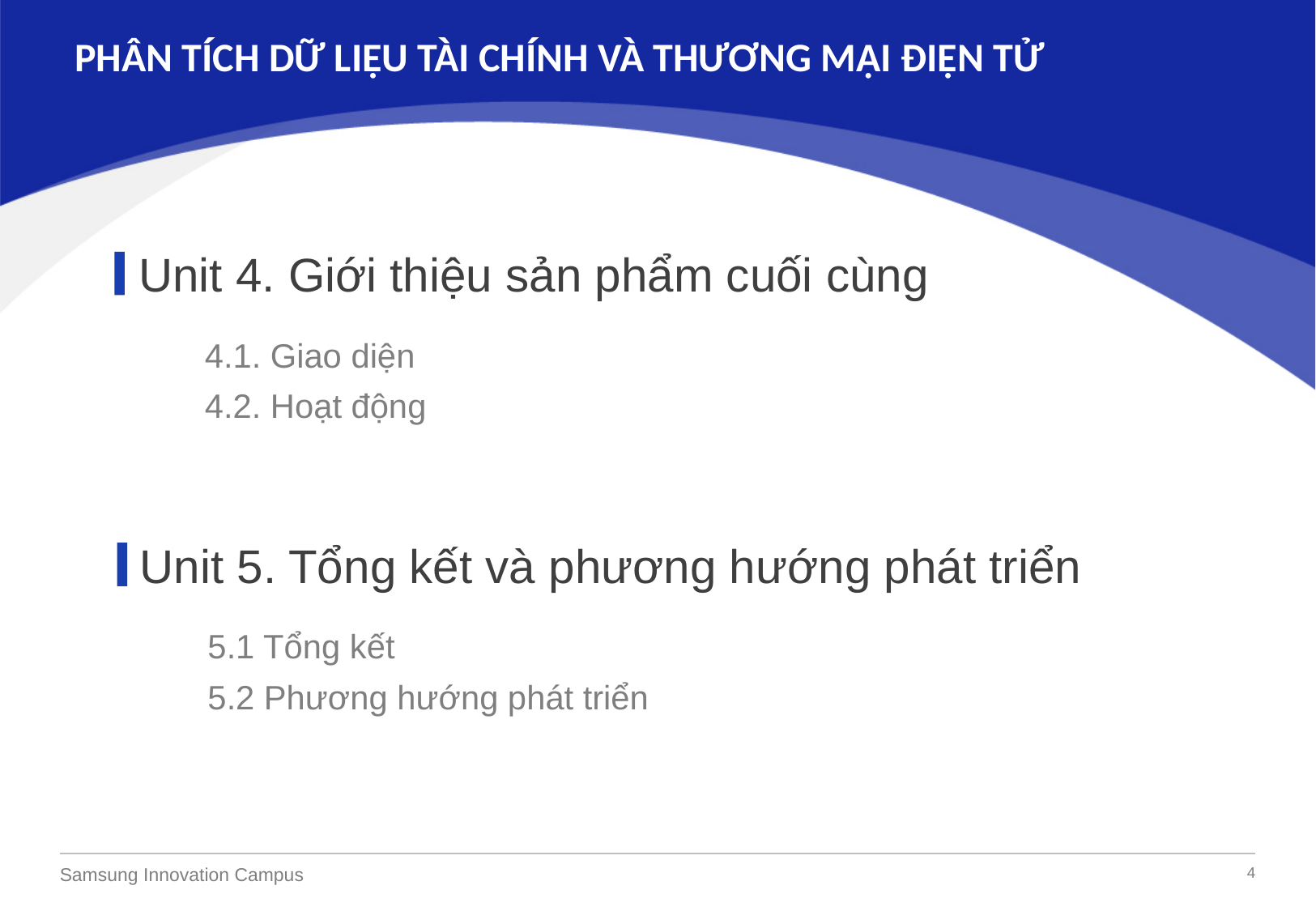

PHÂN TÍCH DỮ LIỆU TÀI CHÍNH VÀ THƯƠNG MẠI ĐIỆN TỬ

Unit 4. Giới thiệu sản phẩm cuối cùng

4.1. Giao diện
4.2. Hoạt động

Unit 5. Tổng kết và phương hướng phát triển

5.1 Tổng kết
5.2 Phương hướng phát triển